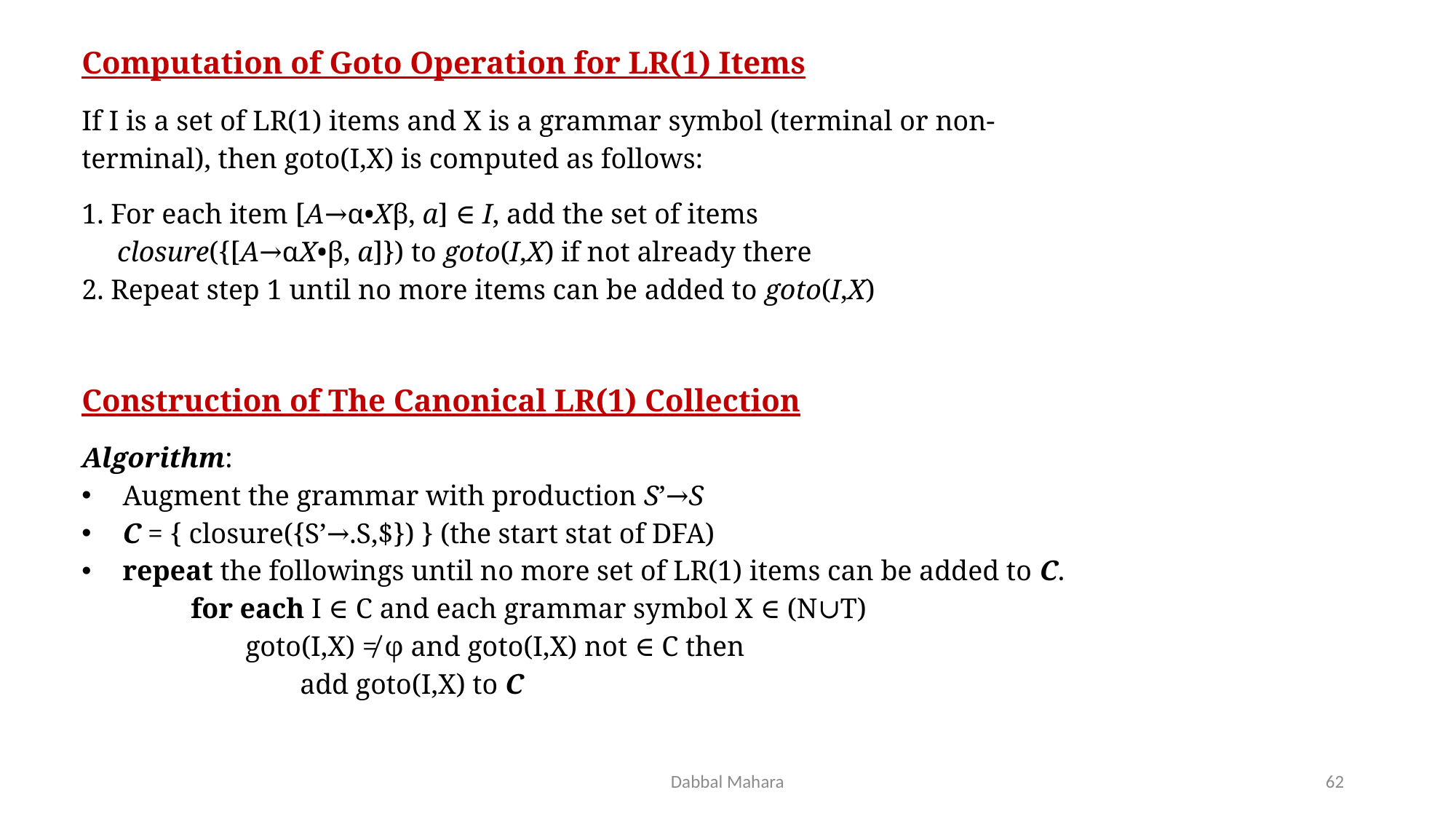

Computation of Goto Operation for LR(1) Items
If I is a set of LR(1) items and X is a grammar symbol (terminal or non-terminal), then goto(I,X) is computed as follows:
1. For each item [A→α•Xβ, a] ∈ I, add the set of items
     closure({[A→αX•β, a]}) to goto(I,X) if not already there
2. Repeat step 1 until no more items can be added to goto(I,X)
Construction of The Canonical LR(1) Collection
Algorithm:
Augment the grammar with production S’→S
C = { closure({S’→.S,$}) } (the start stat of DFA)
repeat the followings until no more set of LR(1) items can be added to C.
for each I ∈ C and each grammar symbol X ∈ (N∪T)
goto(I,X) ≠ φ and goto(I,X) not ∈ C then
add goto(I,X) to C
Dabbal Mahara
62